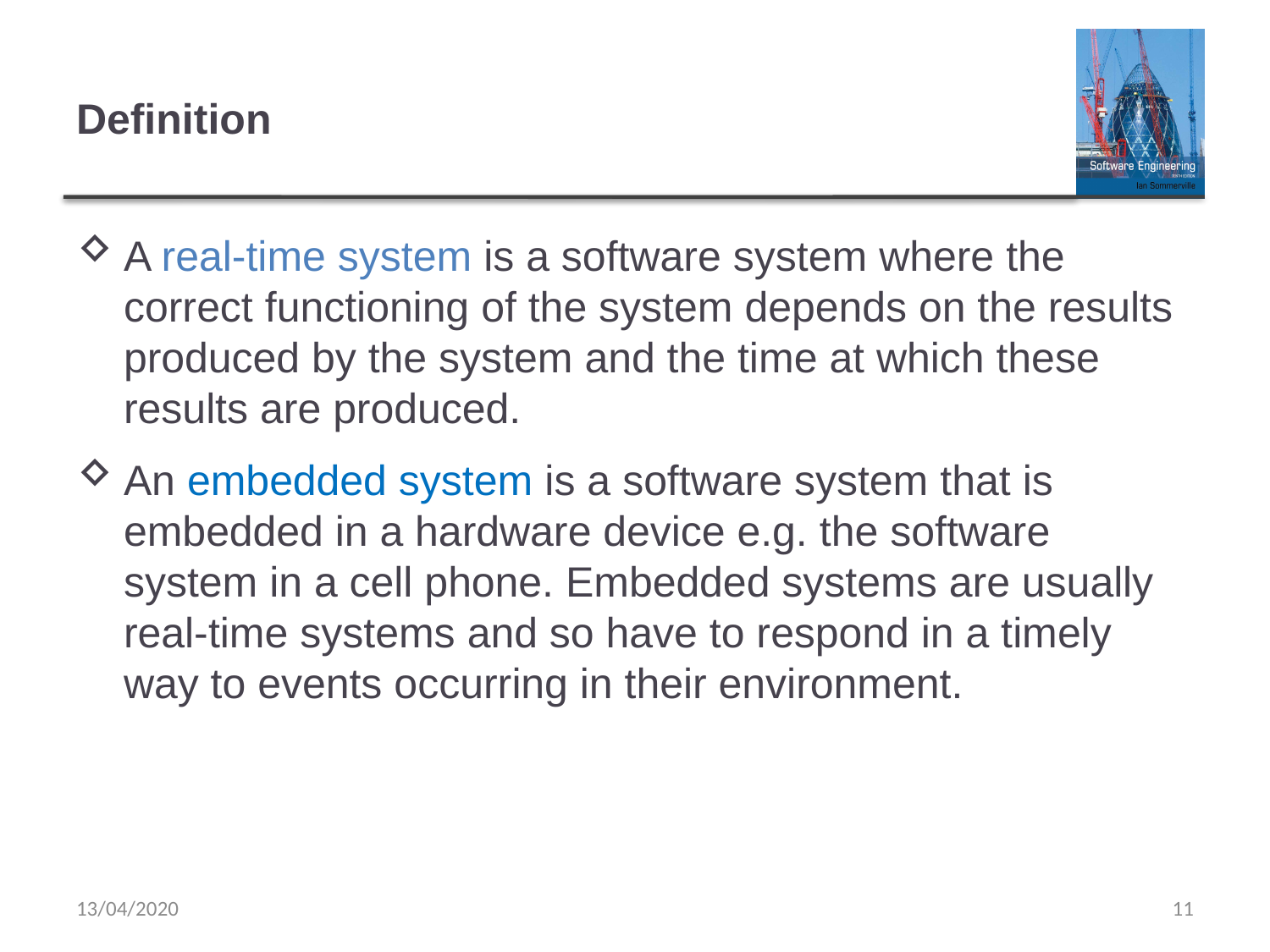

# Definition
A real-time system is a software system where the correct functioning of the system depends on the results produced by the system and the time at which these results are produced.
An embedded system is a software system that is embedded in a hardware device e.g. the software system in a cell phone. Embedded systems are usually real-time systems and so have to respond in a timely way to events occurring in their environment.

13/04/2020
11